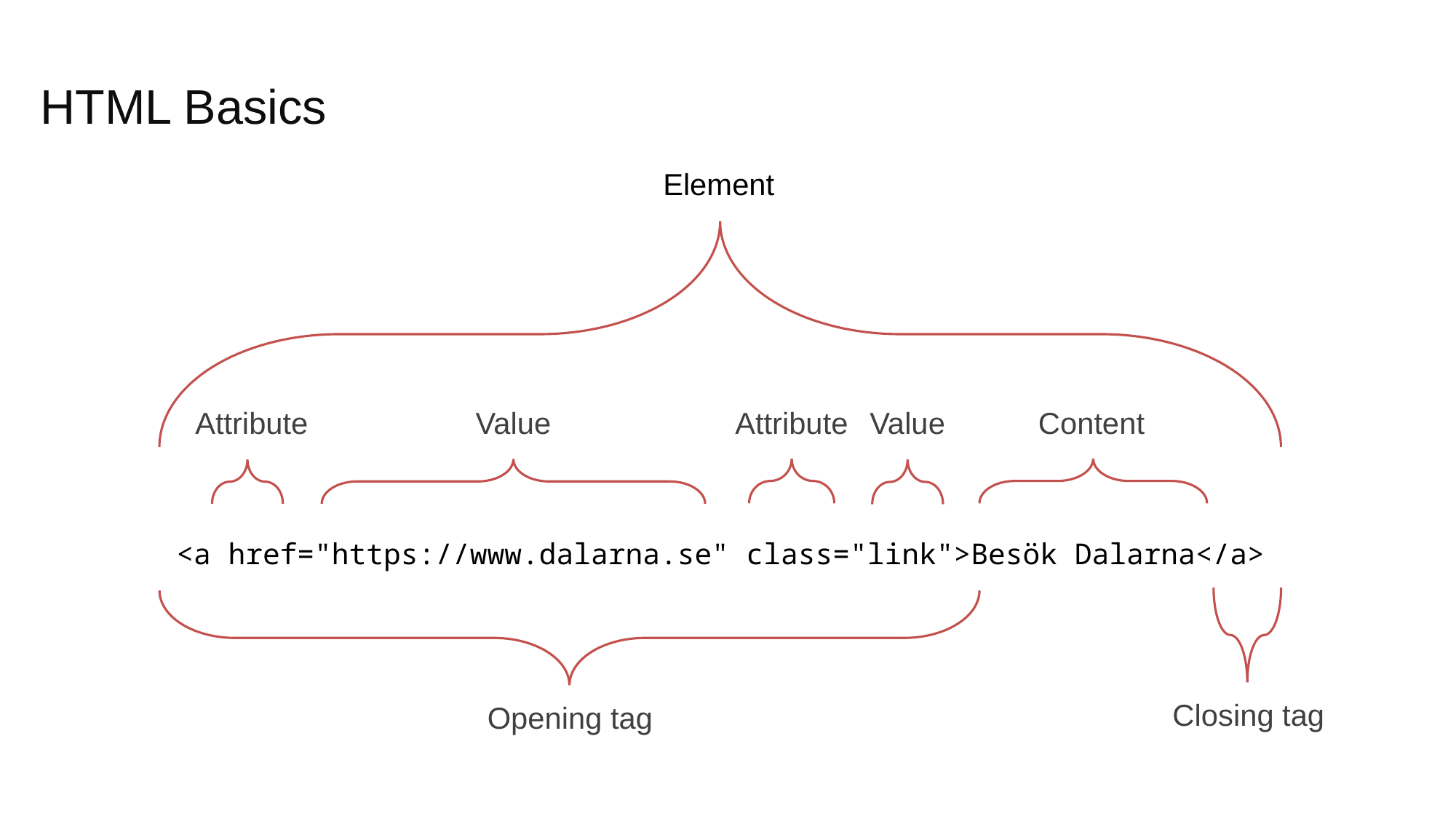

# HTML Basics
Element

Attribute
Value
Content
Attribute
Value

<a href="https://www.dalarna.se" class="link">Besök Dalarna</a>

Closing tag
Opening tag